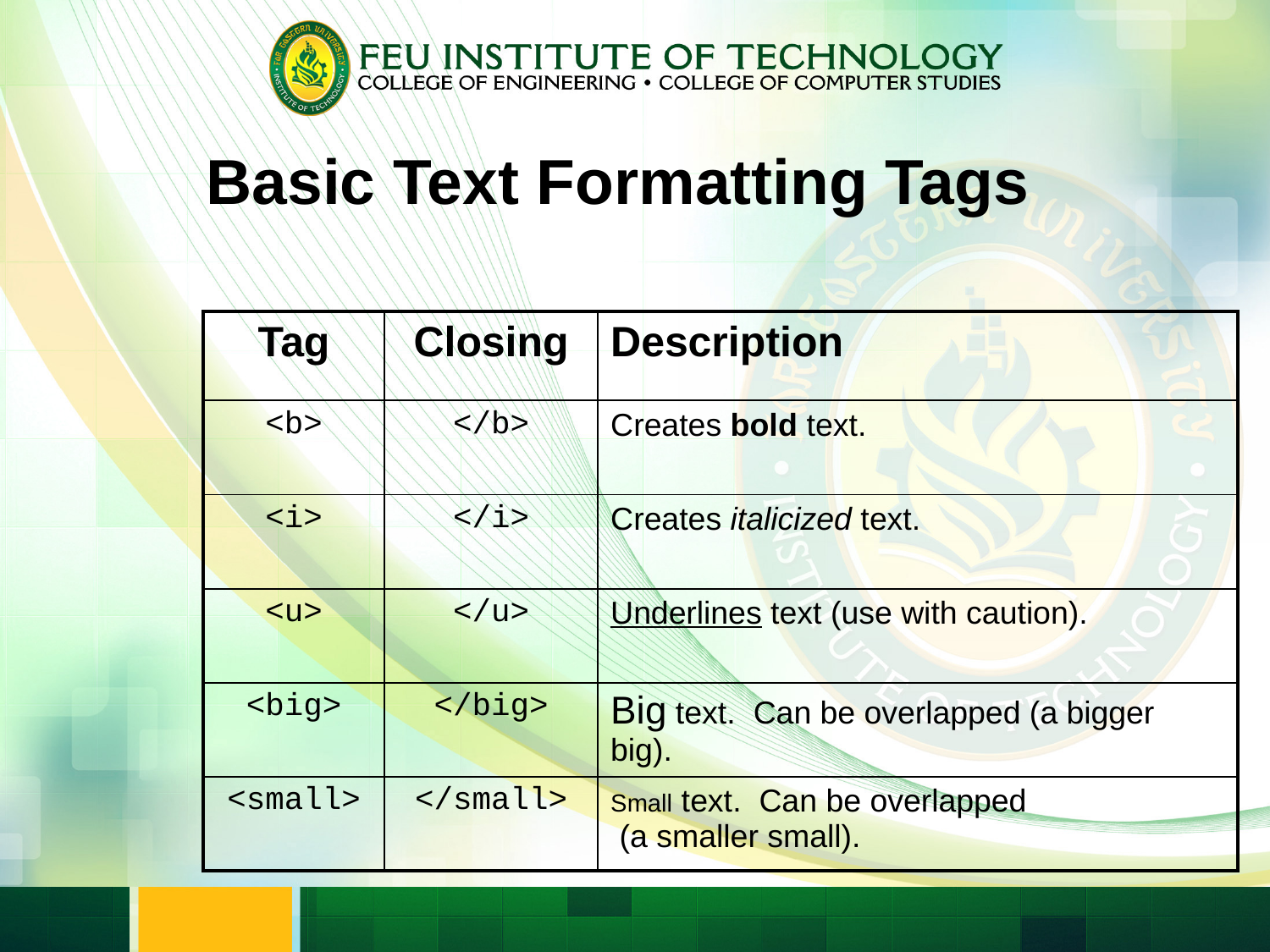

Basic Text Formatting Tags
| Tag | Closing | Description |
| --- | --- | --- |
| <b> | </b> | Creates bold text. |
| <i> | </i> | Creates italicized text. |
| <u> | </u> | Underlines text (use with caution). |
| <big> | </big> | Big text. Can be overlapped (a bigger big). |
| <small> | </small> | Small text. Can be overlapped (a smaller small). |